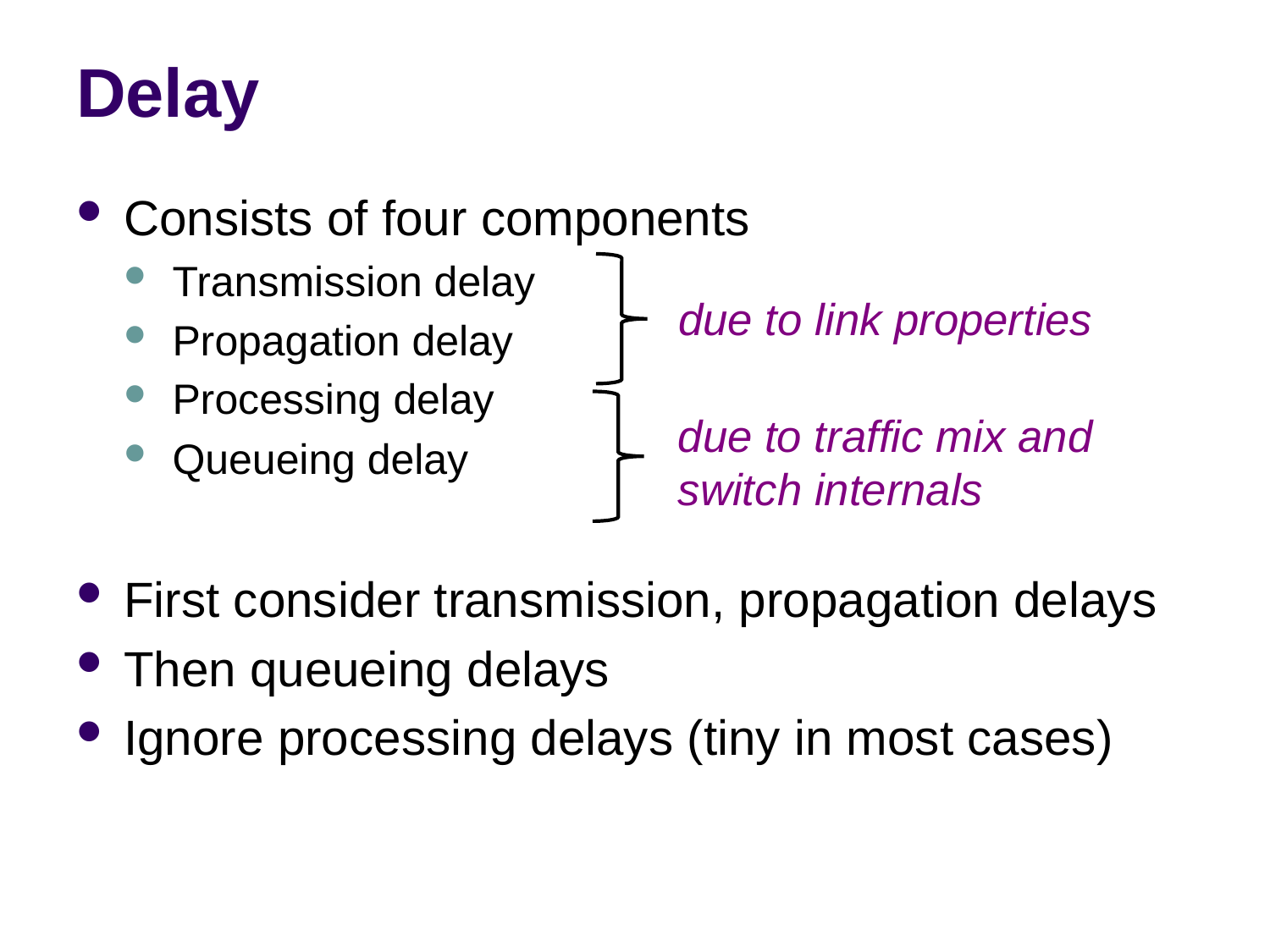

# Delay
Consists of four components
Transmission delay
Propagation delay
Processing delay
Queueing delay

First consider transmission, propagation delays
Then queueing delays
Ignore processing delays (tiny in most cases)

due to link properties

due to traffic mix and
switch internals